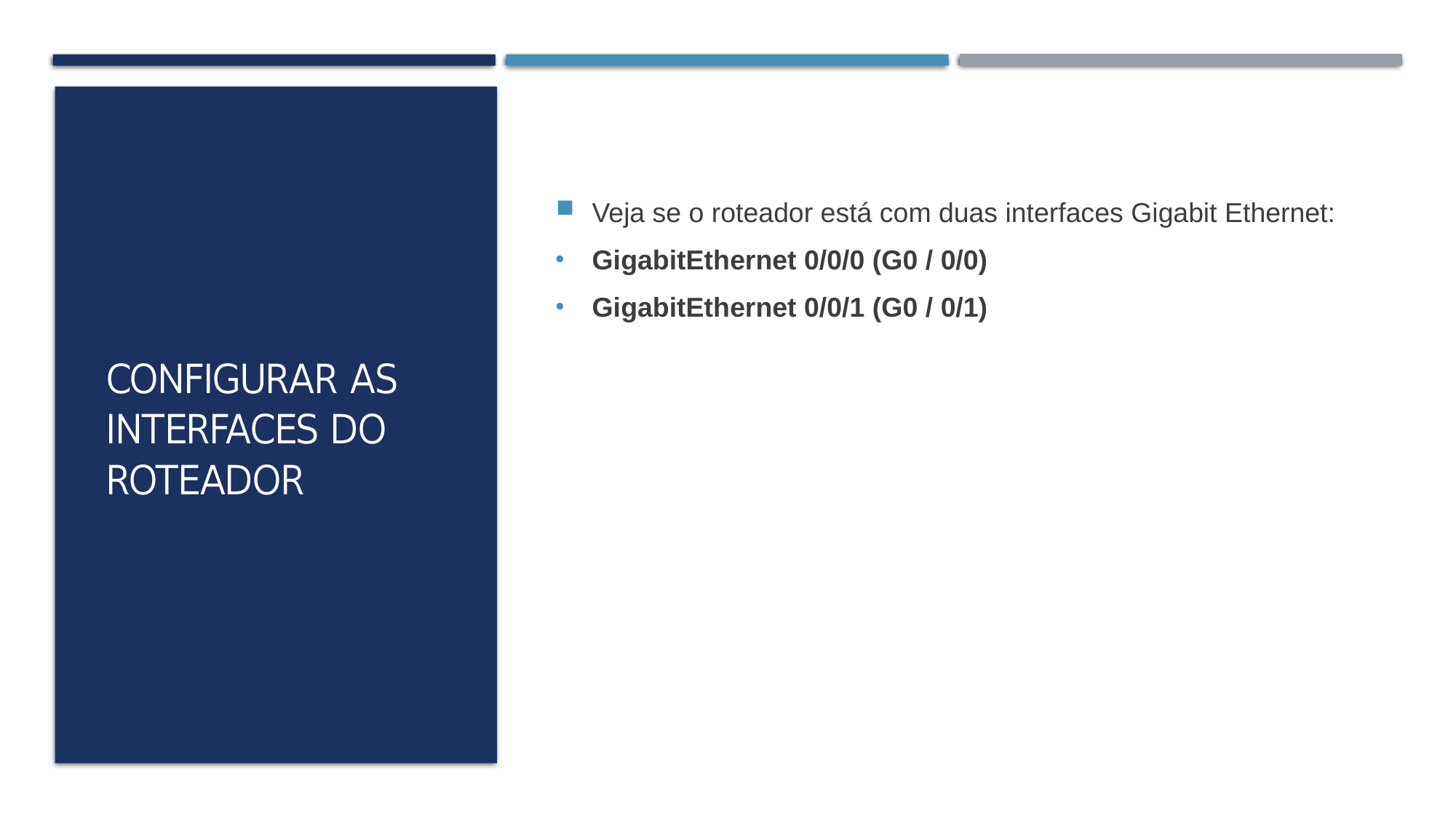

Veja se o roteador está com duas interfaces Gigabit Ethernet:
GigabitEthernet 0/0/0 (G0 / 0/0)
GigabitEthernet 0/0/1 (G0 / 0/1)

# Configurar as interfaces do roteador